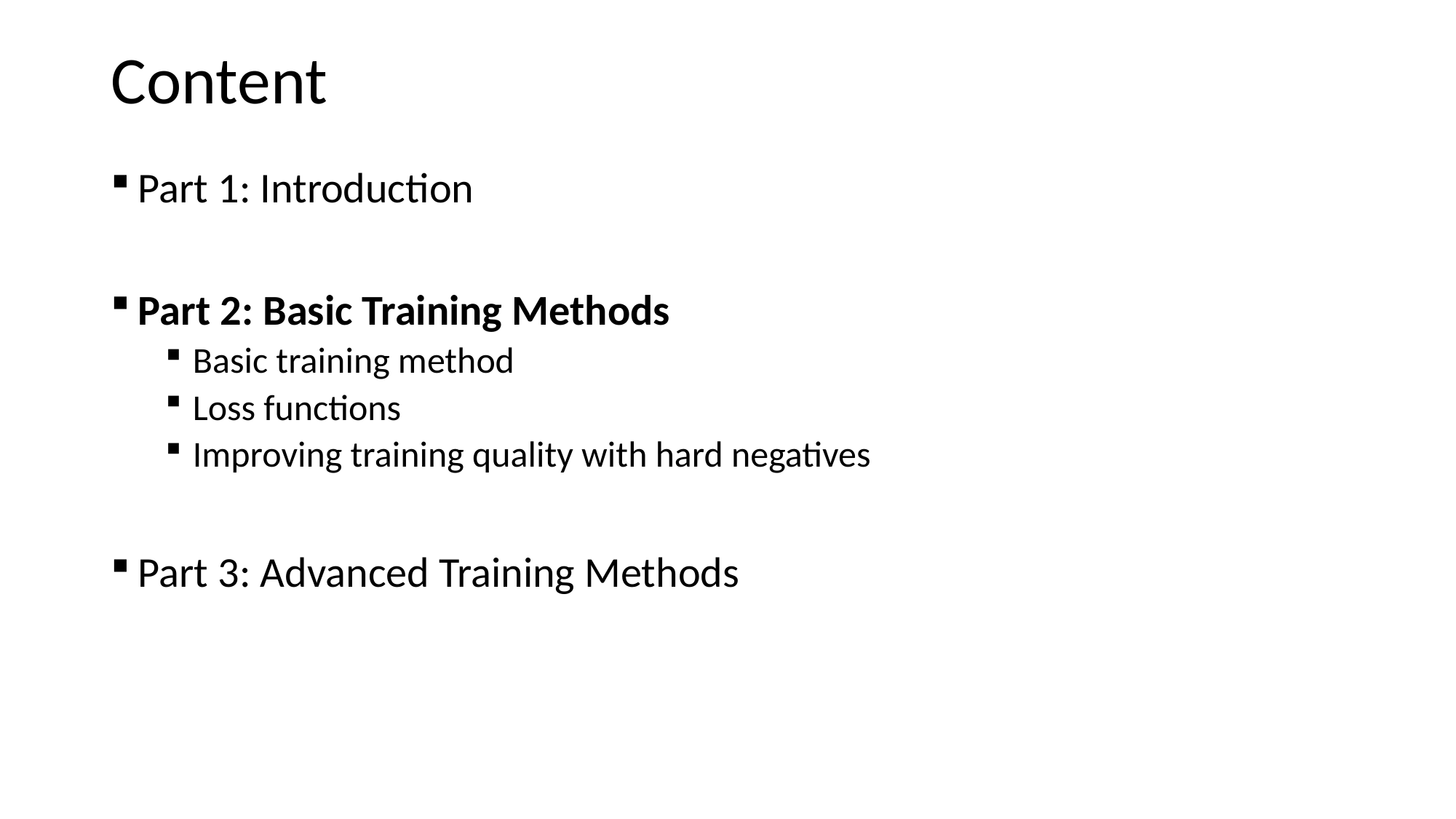

# Content
Part 1: Introduction

Part 2: Basic Training Methods
Basic training method
Loss functions
Improving training quality with hard negatives

Part 3: Advanced Training Methods